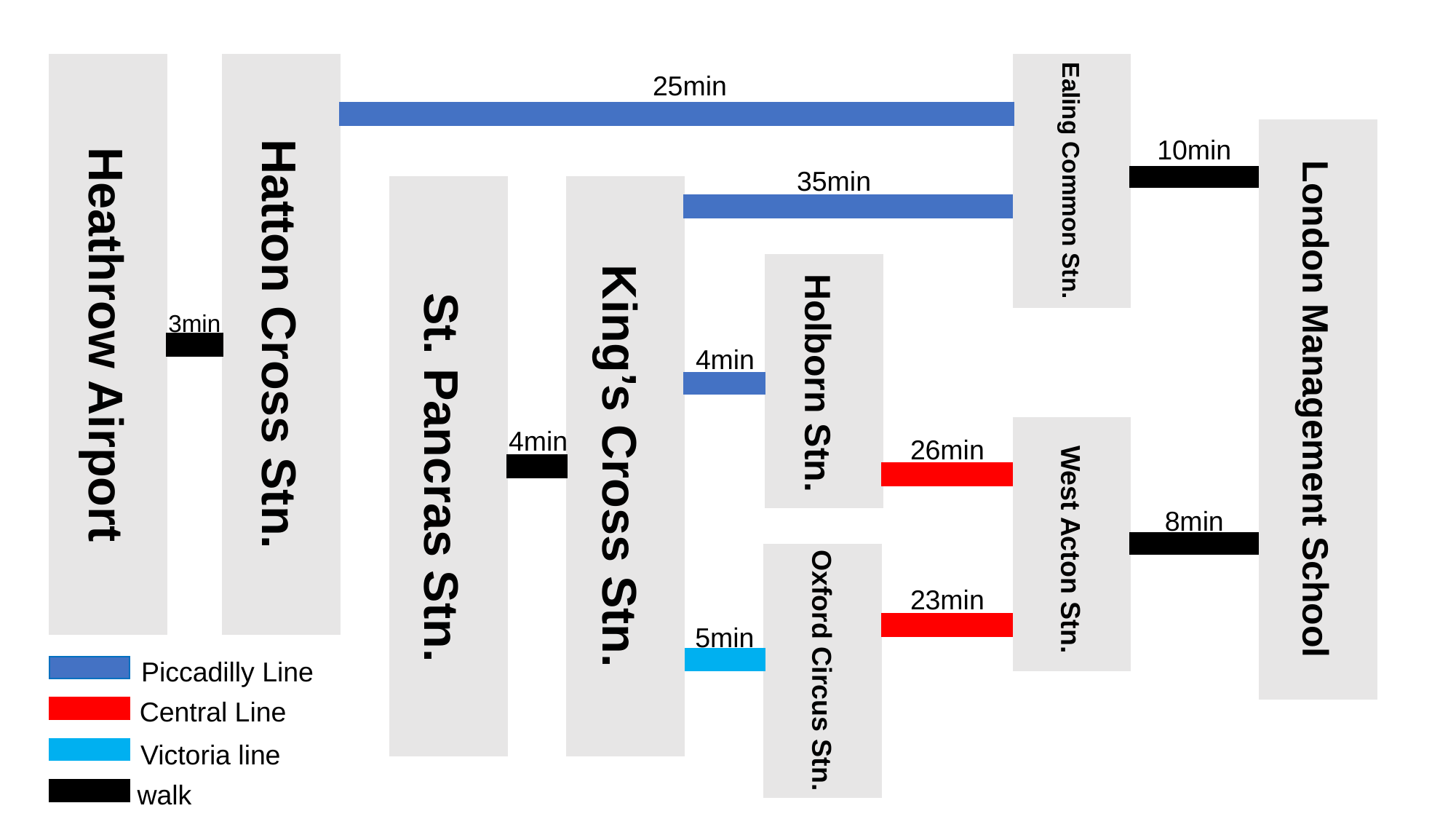

25min

10min
35min
Ealing Common Stn.

3min
Hatton Cross Stn.
Heathrow Airport

4min
Holborn Stn.

London Management School
4min

26min
King’s Cross Stn.
St. Pancras Stn.

8min
West Acton Stn.

23min

5min
Oxford Circus Stn.
Piccadilly Line

Central Line

Victoria line

walk